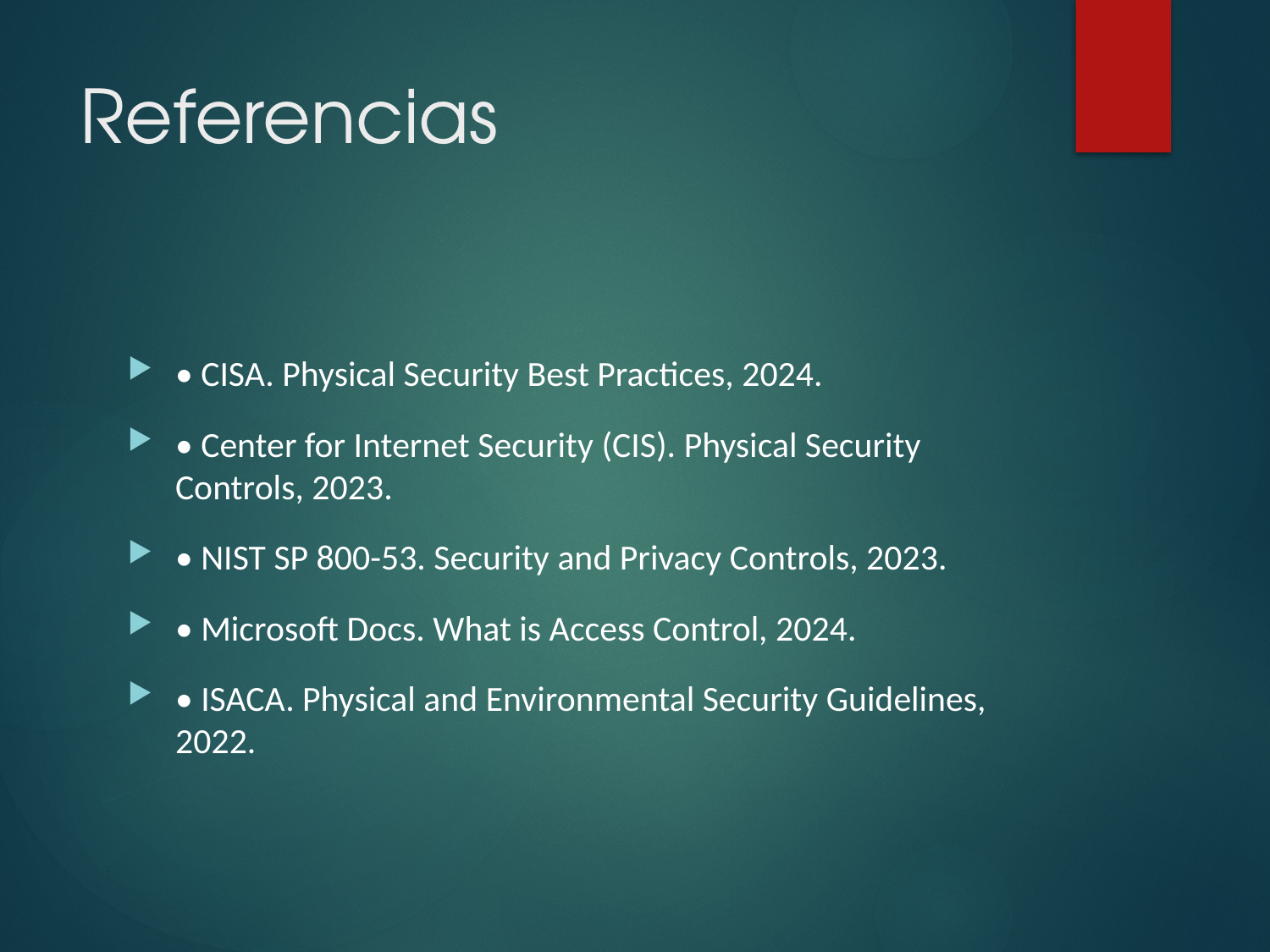

# Referencias

• CISA. Physical Security Best Practices, 2024.
• Center for Internet Security (CIS). Physical Security Controls, 2023.
• NIST SP 800-53. Security and Privacy Controls, 2023.
• Microsoft Docs. What is Access Control, 2024.
• ISACA. Physical and Environmental Security Guidelines, 2022.